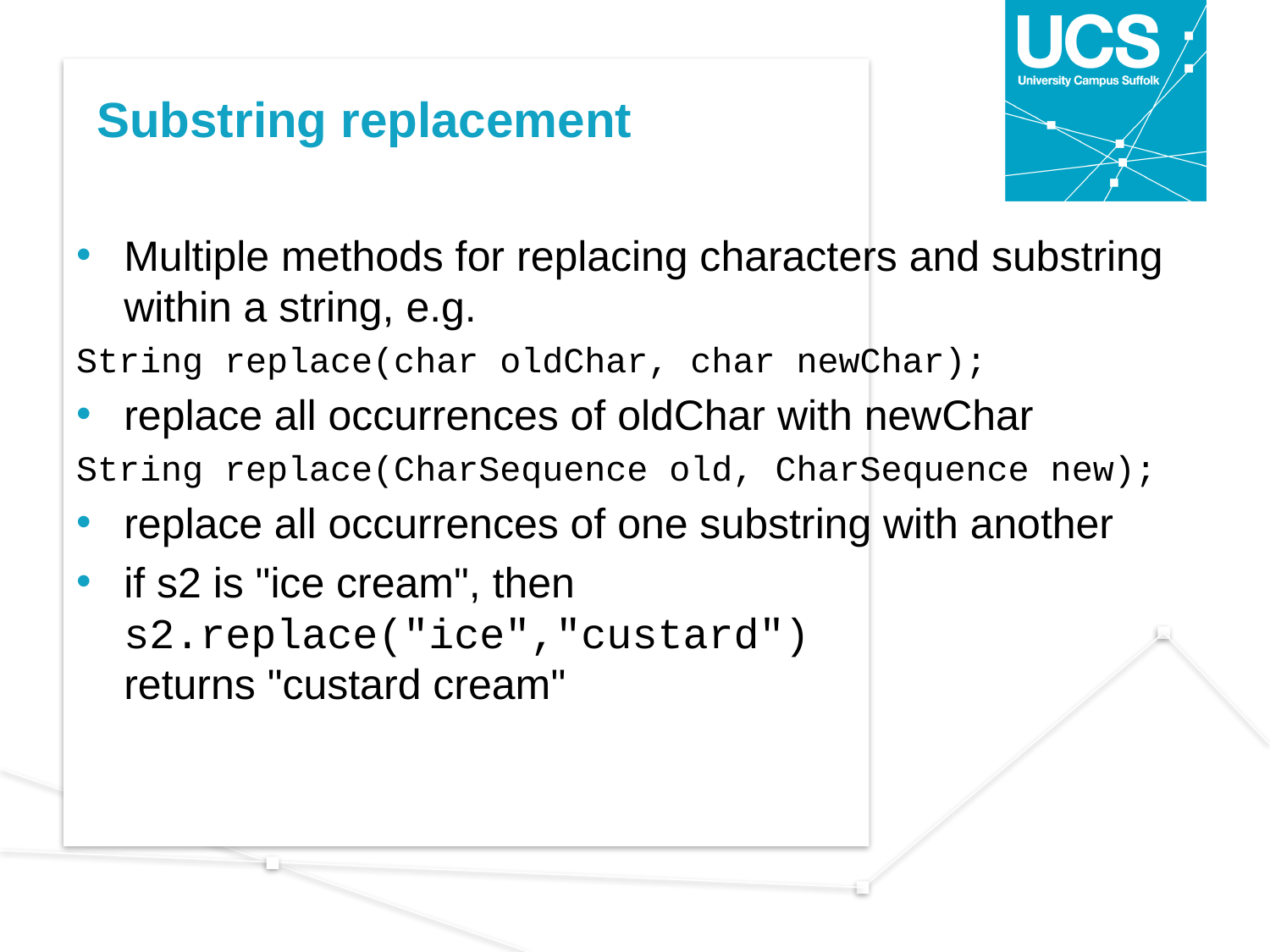

# Substring replacement
Multiple methods for replacing characters and substring within a string, e.g.
String replace(char oldChar, char newChar);
replace all occurrences of oldChar with newChar
String replace(CharSequence old, CharSequence new);
replace all occurrences of one substring with another
if s2 is "ice cream", then s2.replace("ice","custard")
returns "custard cream"